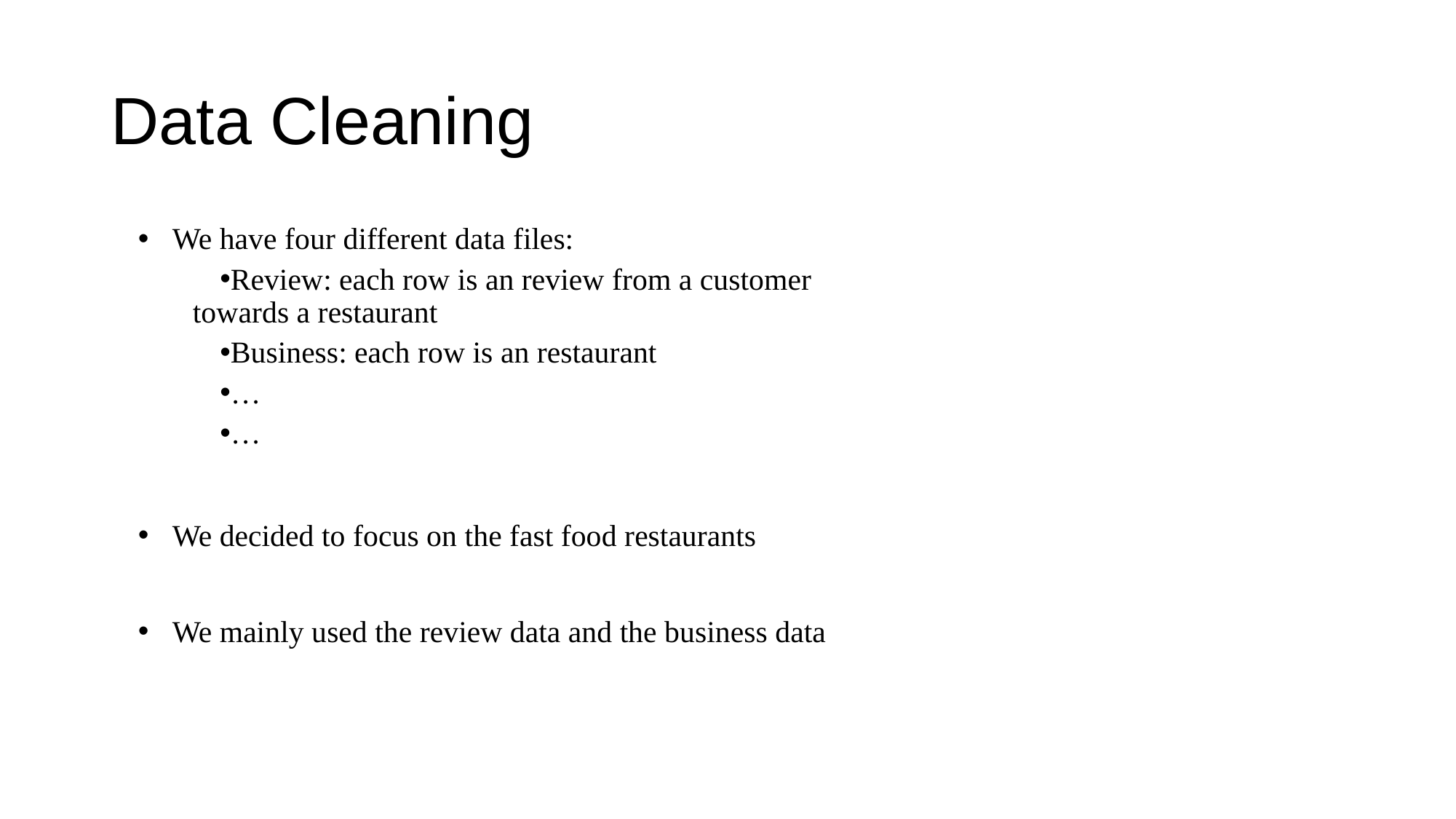

# Data Cleaning
We have four different data files:
Review: each row is an review from a customer towards a restaurant
Business: each row is an restaurant
…
…

We decided to focus on the fast food restaurants

We mainly used the review data and the business data